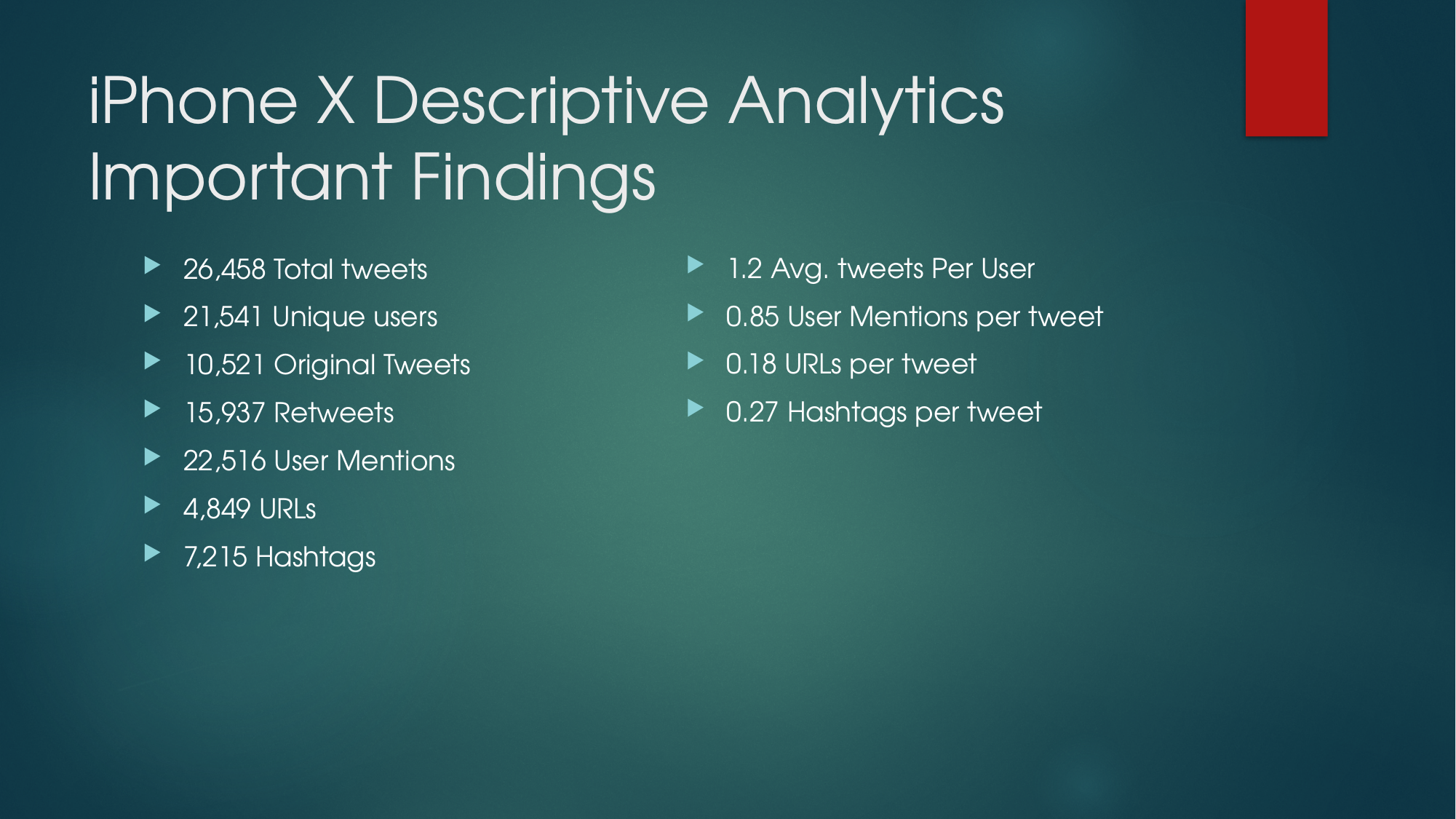

# iPhone X Descriptive Analytics Important Findings
1.2 Avg. tweets Per User
0.85 User Mentions per tweet
0.18 URLs per tweet
0.27 Hashtags per tweet

26,458 Total tweets
21,541 Unique users
10,521 Original Tweets
15,937 Retweets
22,516 User Mentions
4,849 URLs
7,215 Hashtags